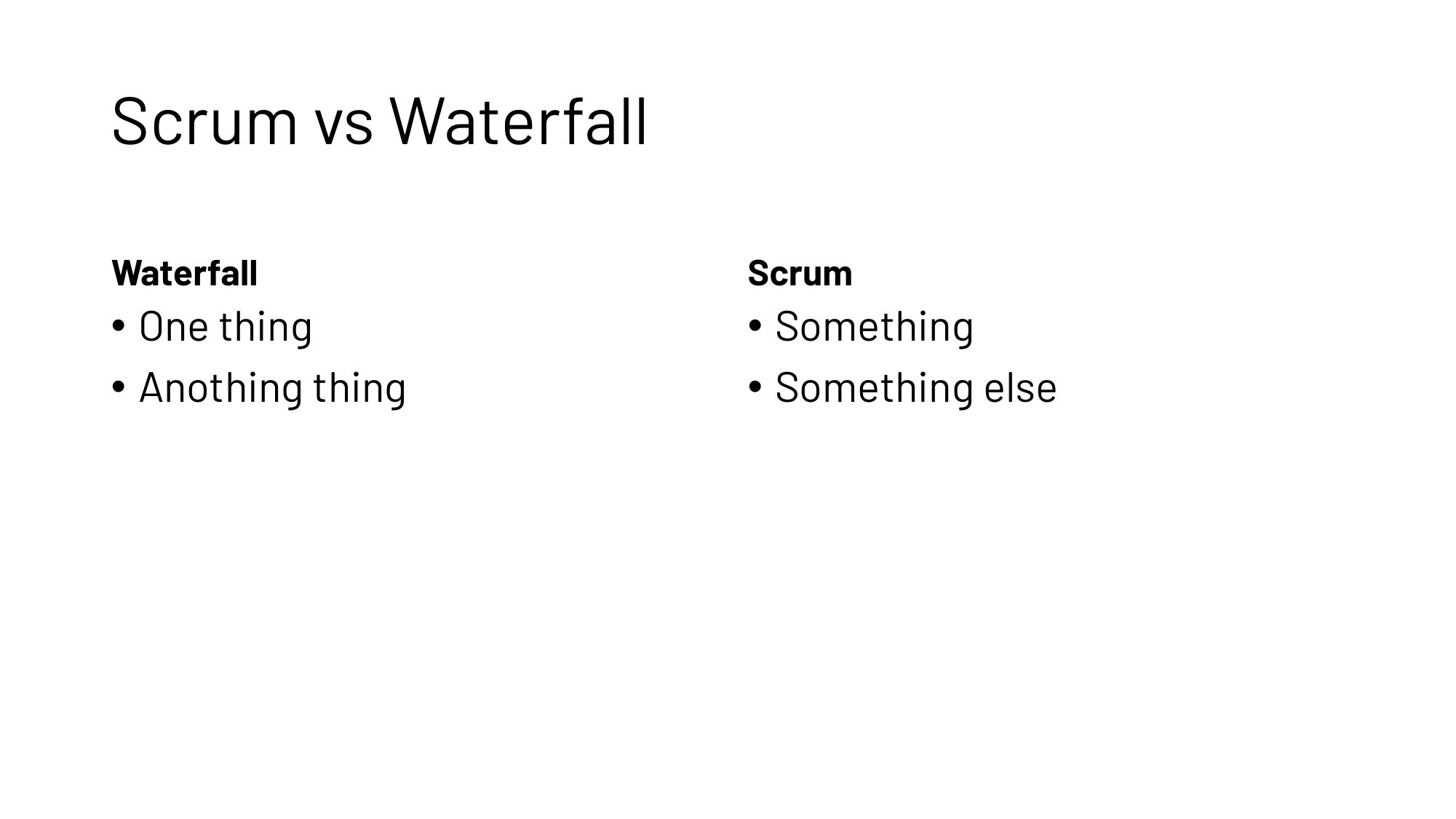

# Scrum vs Waterfall
Waterfall
Scrum
One thing
Anothing thing
Something
Something else